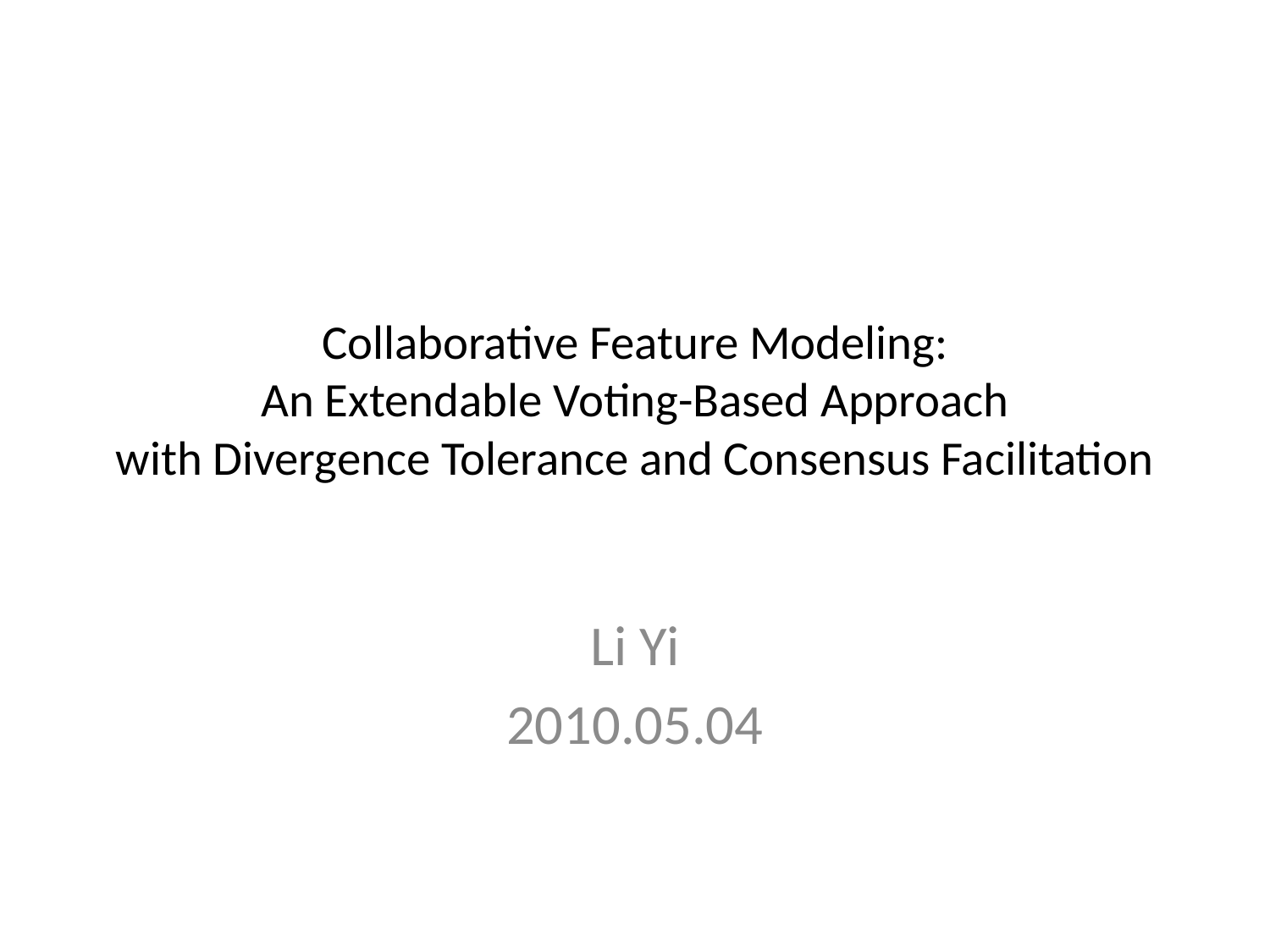

# Collaborative Feature Modeling: An Extendable Voting-Based Approach with Divergence Tolerance and Consensus Facilitation
Li Yi
2010.05.04